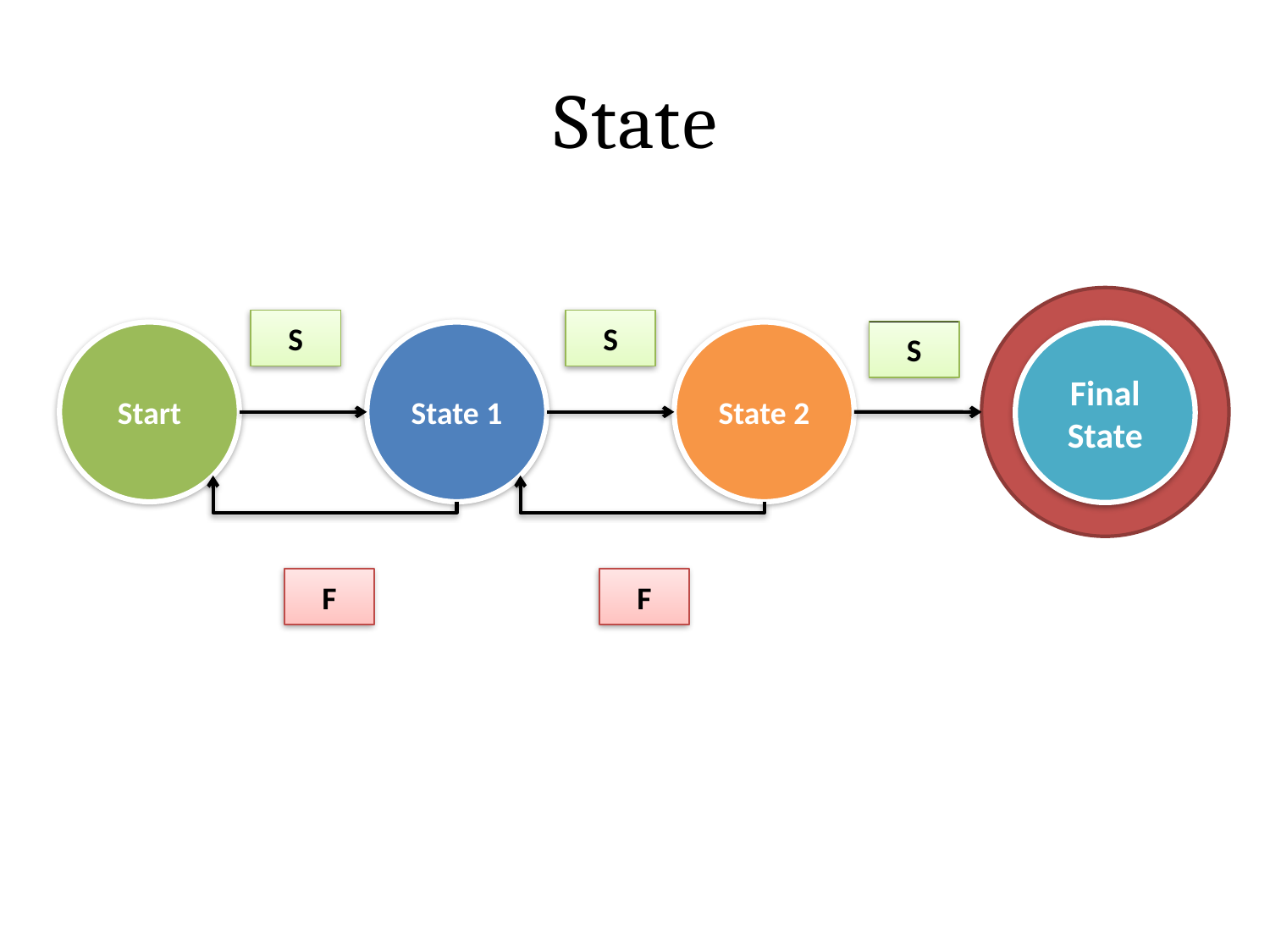

# State

Final
State
S
S
S
Start
State 1
State 2
F
F